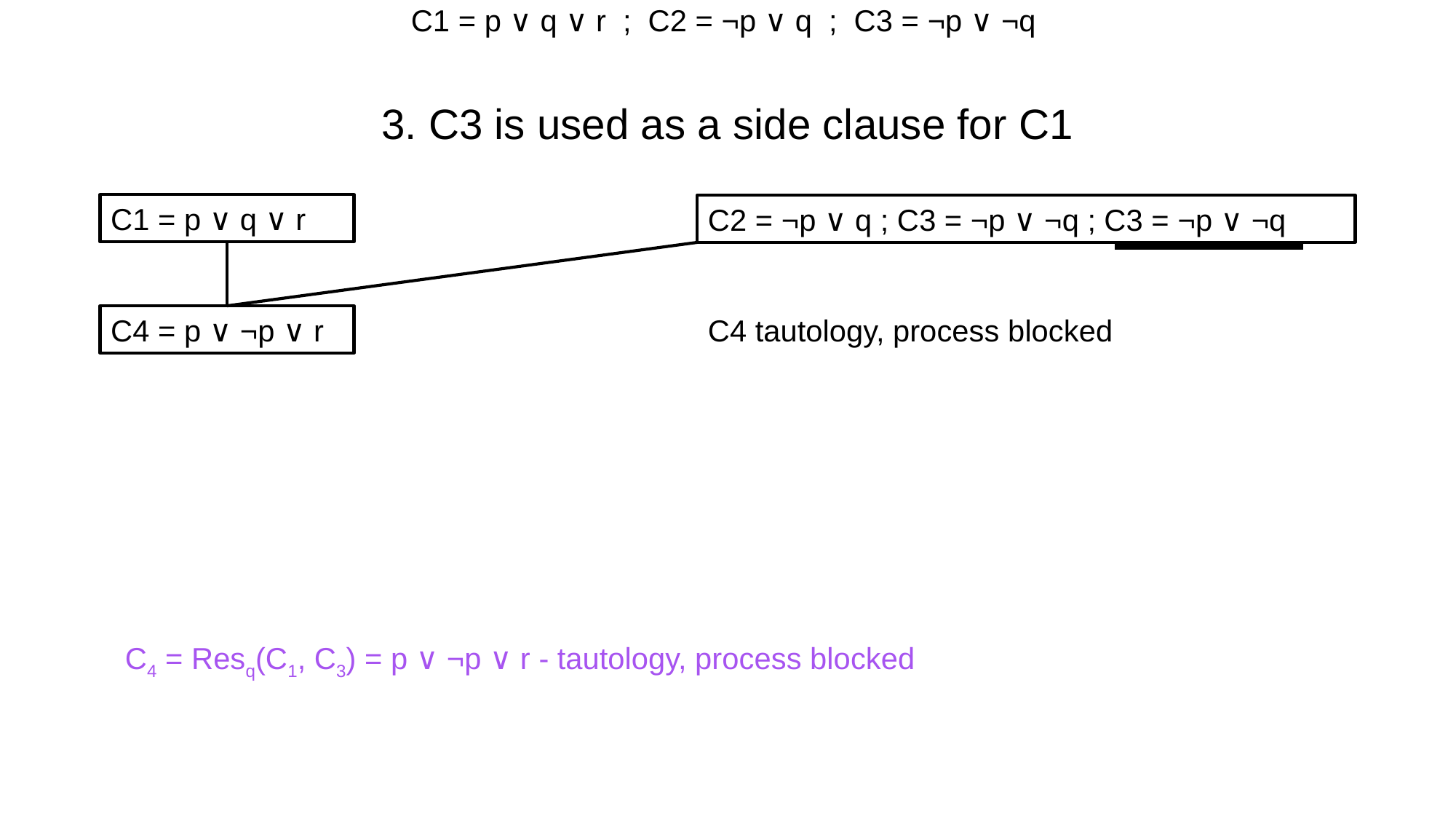

C1 = p ∨ q ∨ r  ;  C2 = ¬p ∨ q  ;  C3 = ¬p ∨ ¬q
# 3. C3 is used as a side clause for C1
C1 = p ∨ q ∨ r
C2 = ¬p ∨ q ; C3 = ¬p ∨ ¬q ; C3 = ¬p ∨ ¬q

C4 = p ∨ ¬p ∨ r
C4 tautology, process blocked
C4 = Resq(C1, C3) = p ∨ ¬p ∨ r - tautology, process blocked